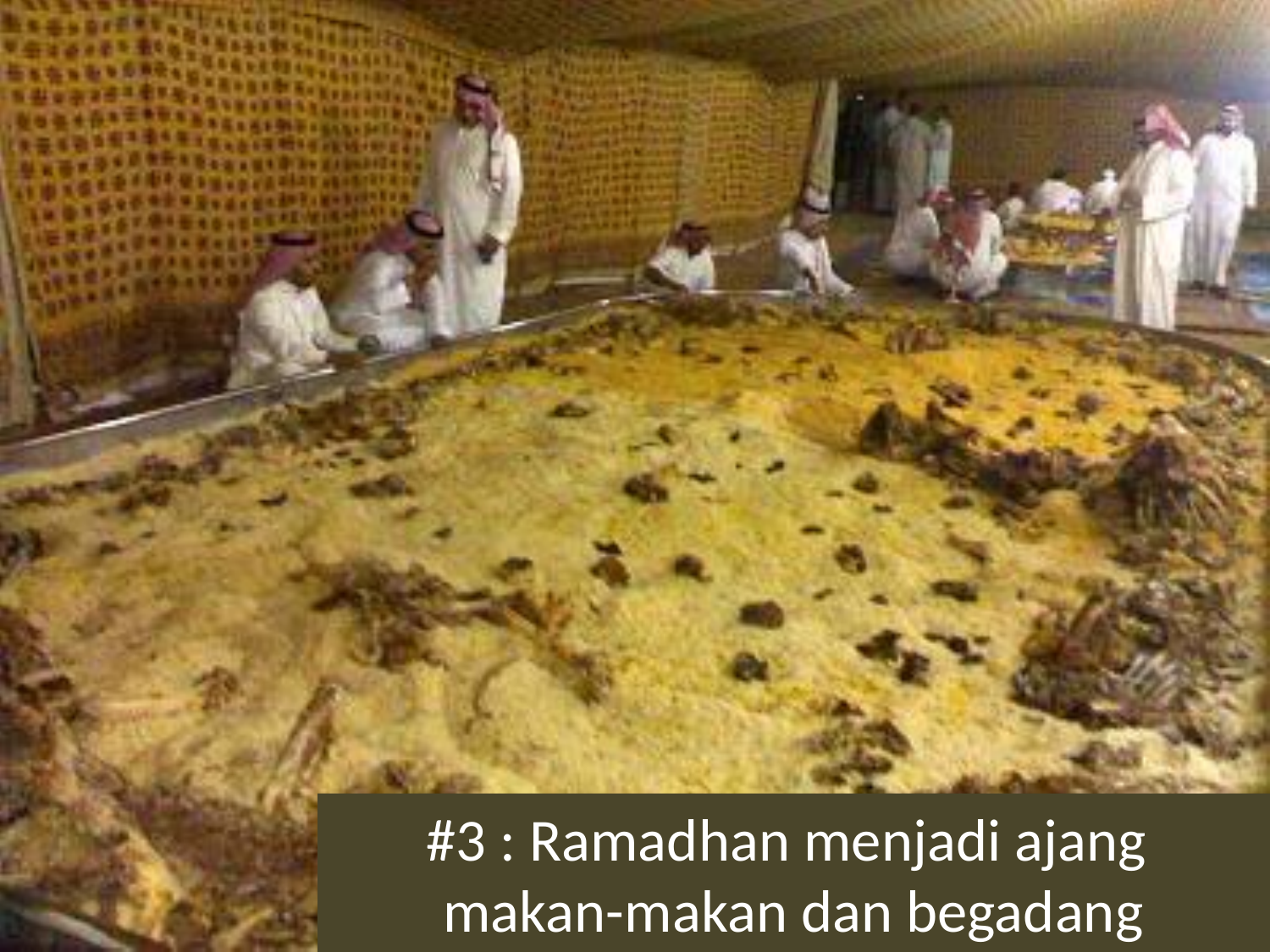

# #3 : Ramadhan menjadi ajang makan-makan dan begadang